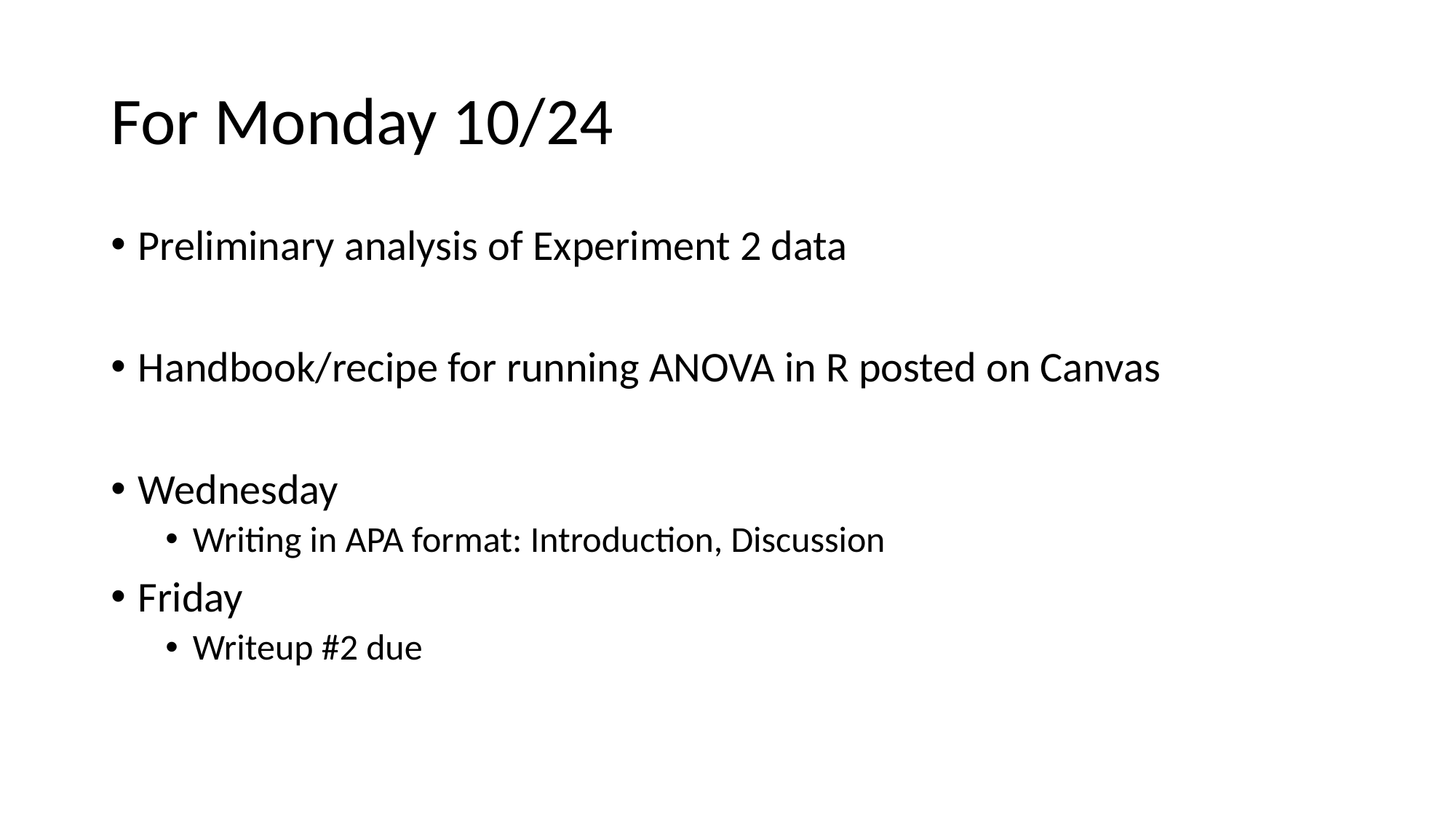

# For Monday 10/24
Preliminary analysis of Experiment 2 data

Handbook/recipe for running ANOVA in R posted on Canvas

Wednesday
Writing in APA format: Introduction, Discussion
Friday
Writeup #2 due